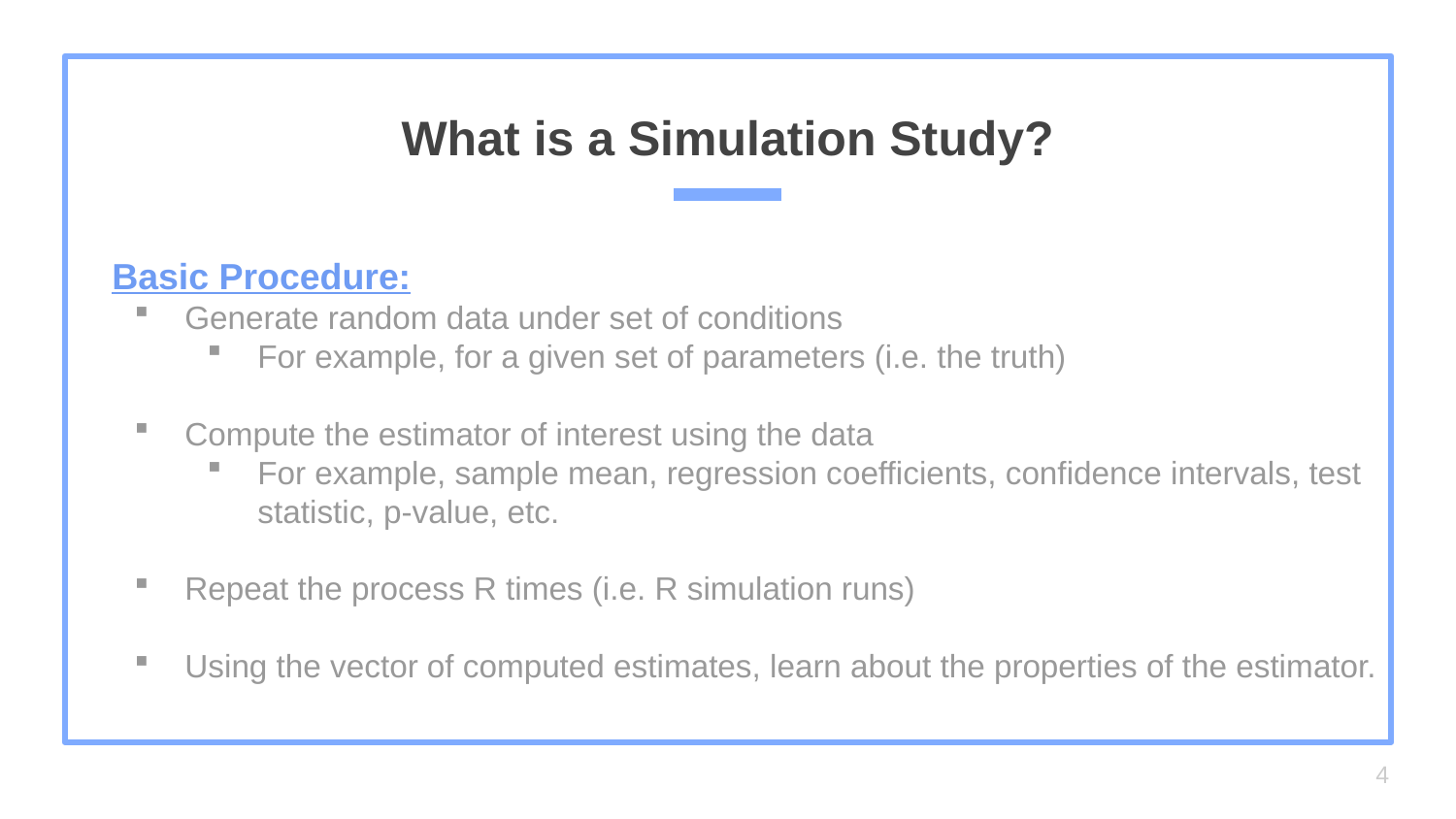

# What is a Simulation Study?
Basic Procedure:
Generate random data under set of conditions
For example, for a given set of parameters (i.e. the truth)

Compute the estimator of interest using the data
For example, sample mean, regression coefficients, confidence intervals, test statistic, p-value, etc.

Repeat the process R times (i.e. R simulation runs)

Using the vector of computed estimates, learn about the properties of the estimator.

4